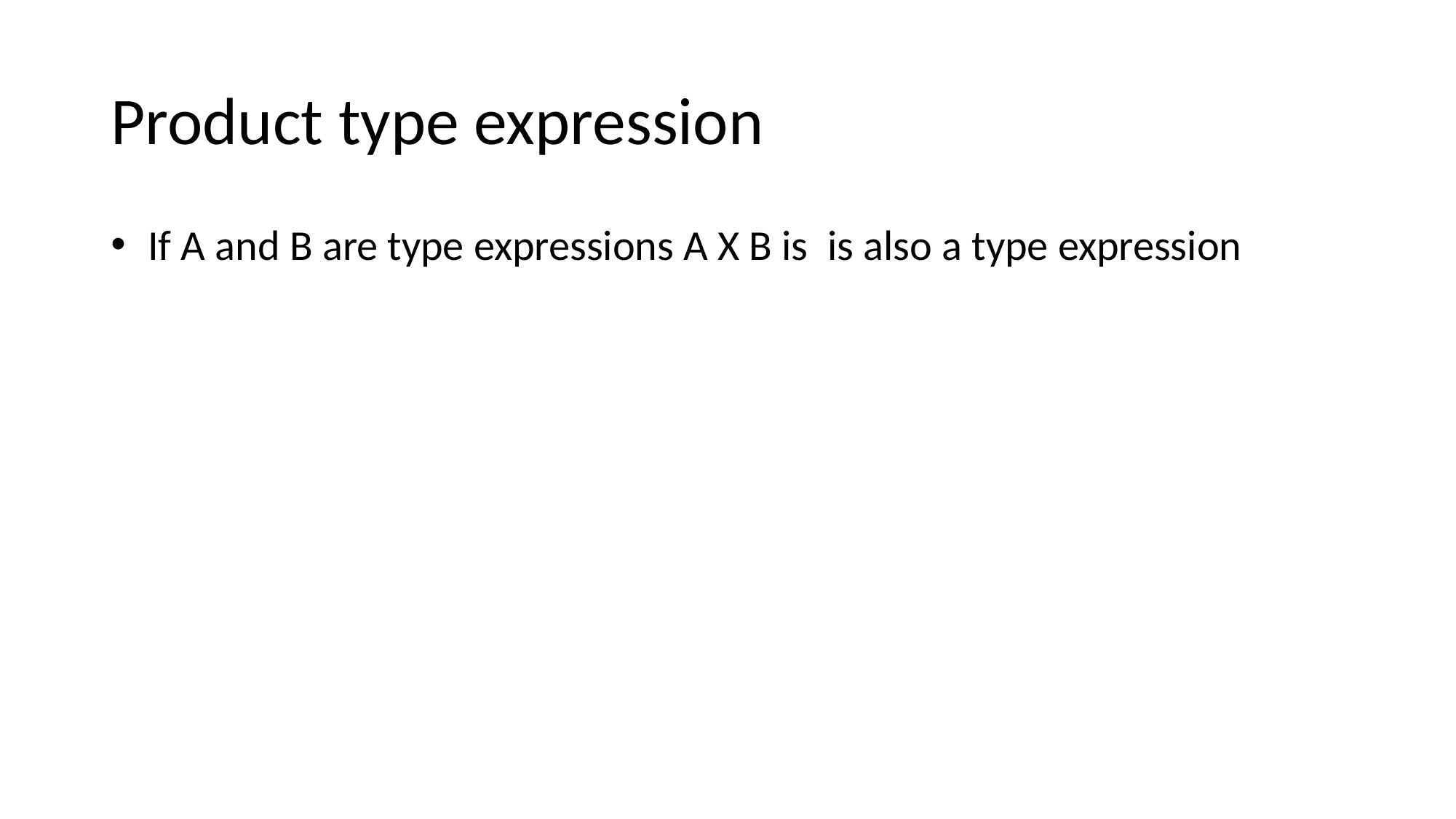

# Product type expression
 If A and B are type expressions A X B is  is also a type expression